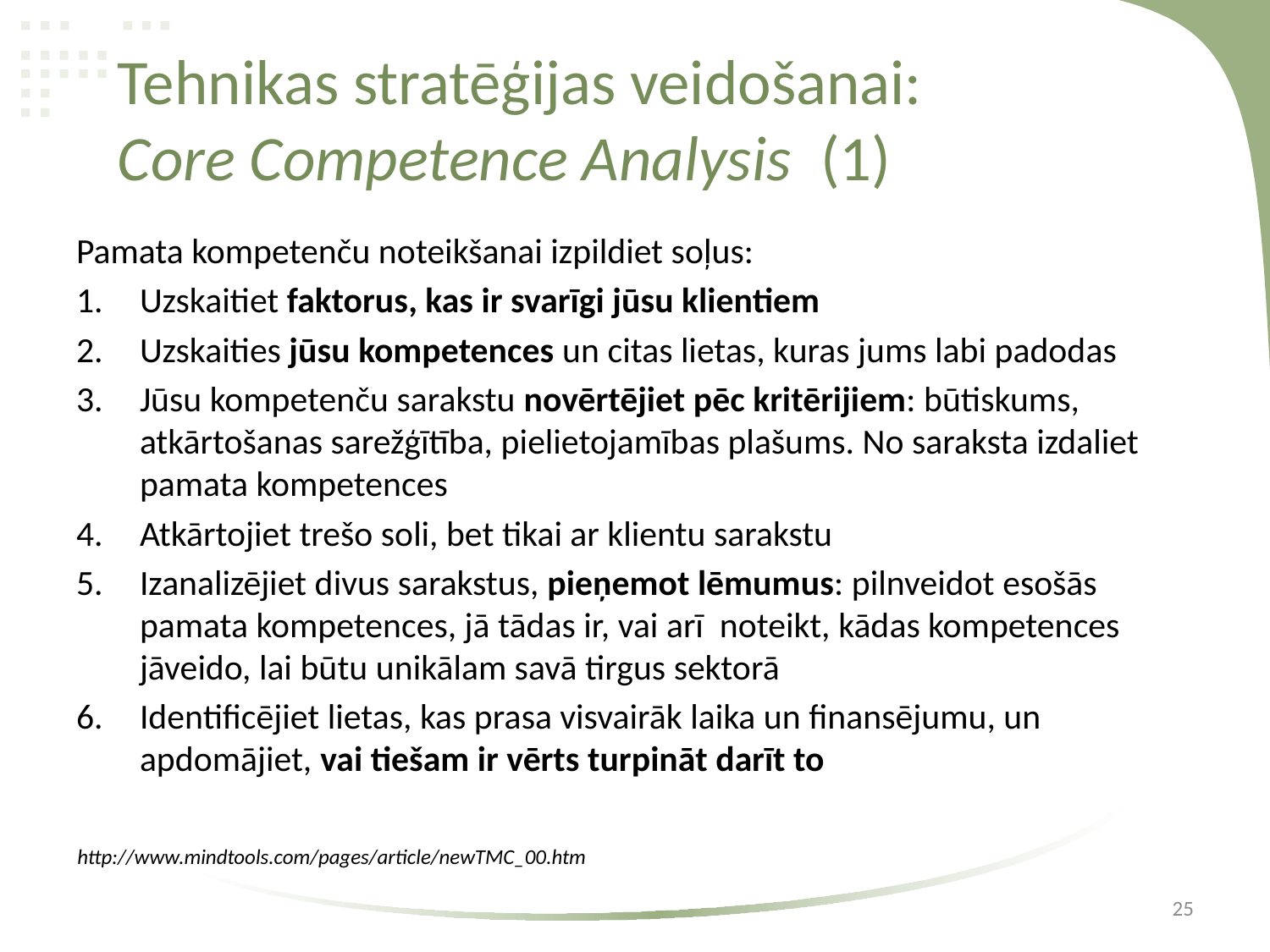

# Tehnikas stratēģijas veidošanai: Core Competence Analysis  (1)
Pamata kompetenču noteikšanai izpildiet soļus:
Uzskaitiet faktorus, kas ir svarīgi jūsu klientiem
Uzskaities jūsu kompetences un citas lietas, kuras jums labi padodas
Jūsu kompetenču sarakstu novērtējiet pēc kritērijiem: būtiskums, atkārtošanas sarežģītība, pielietojamības plašums. No saraksta izdaliet pamata kompetences
Atkārtojiet trešo soli, bet tikai ar klientu sarakstu
Izanalizējiet divus sarakstus, pieņemot lēmumus: pilnveidot esošās pamata kompetences, jā tādas ir, vai arī  noteikt, kādas kompetences jāveido, lai būtu unikālam savā tirgus sektorā
Identificējiet lietas, kas prasa visvairāk laika un finansējumu, un apdomājiet, vai tiešam ir vērts turpināt darīt to
http://www.mindtools.com/pages/article/newTMC_00.htm
25